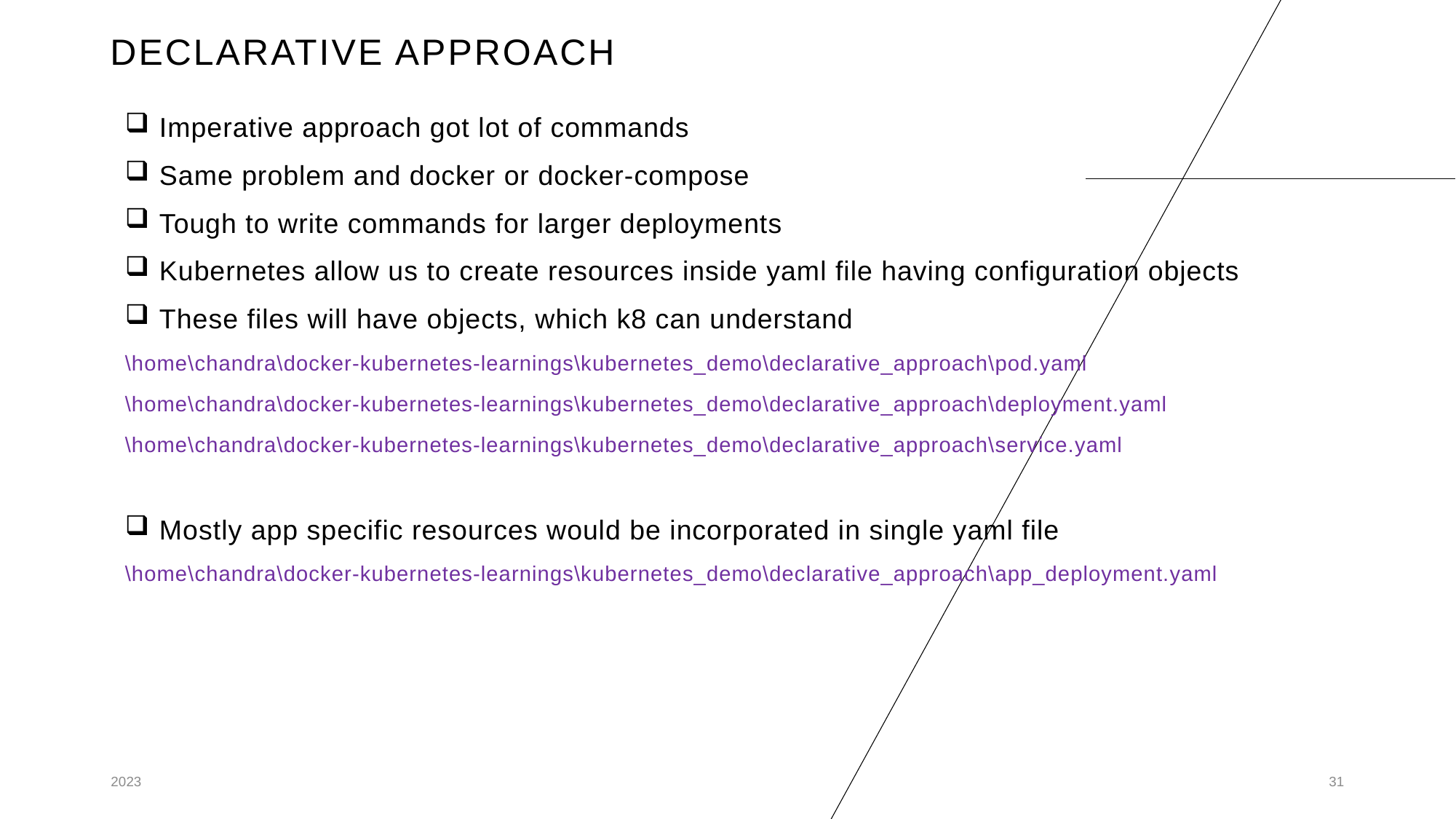

# Declarative Approach
Imperative approach got lot of commands
Same problem and docker or docker-compose
Tough to write commands for larger deployments
Kubernetes allow us to create resources inside yaml file having configuration objects
These files will have objects, which k8 can understand
\home\chandra\docker-kubernetes-learnings\kubernetes_demo\declarative_approach\pod.yaml
\home\chandra\docker-kubernetes-learnings\kubernetes_demo\declarative_approach\deployment.yaml
\home\chandra\docker-kubernetes-learnings\kubernetes_demo\declarative_approach\service.yaml

Mostly app specific resources would be incorporated in single yaml file
\home\chandra\docker-kubernetes-learnings\kubernetes_demo\declarative_approach\app_deployment.yaml

2023
31